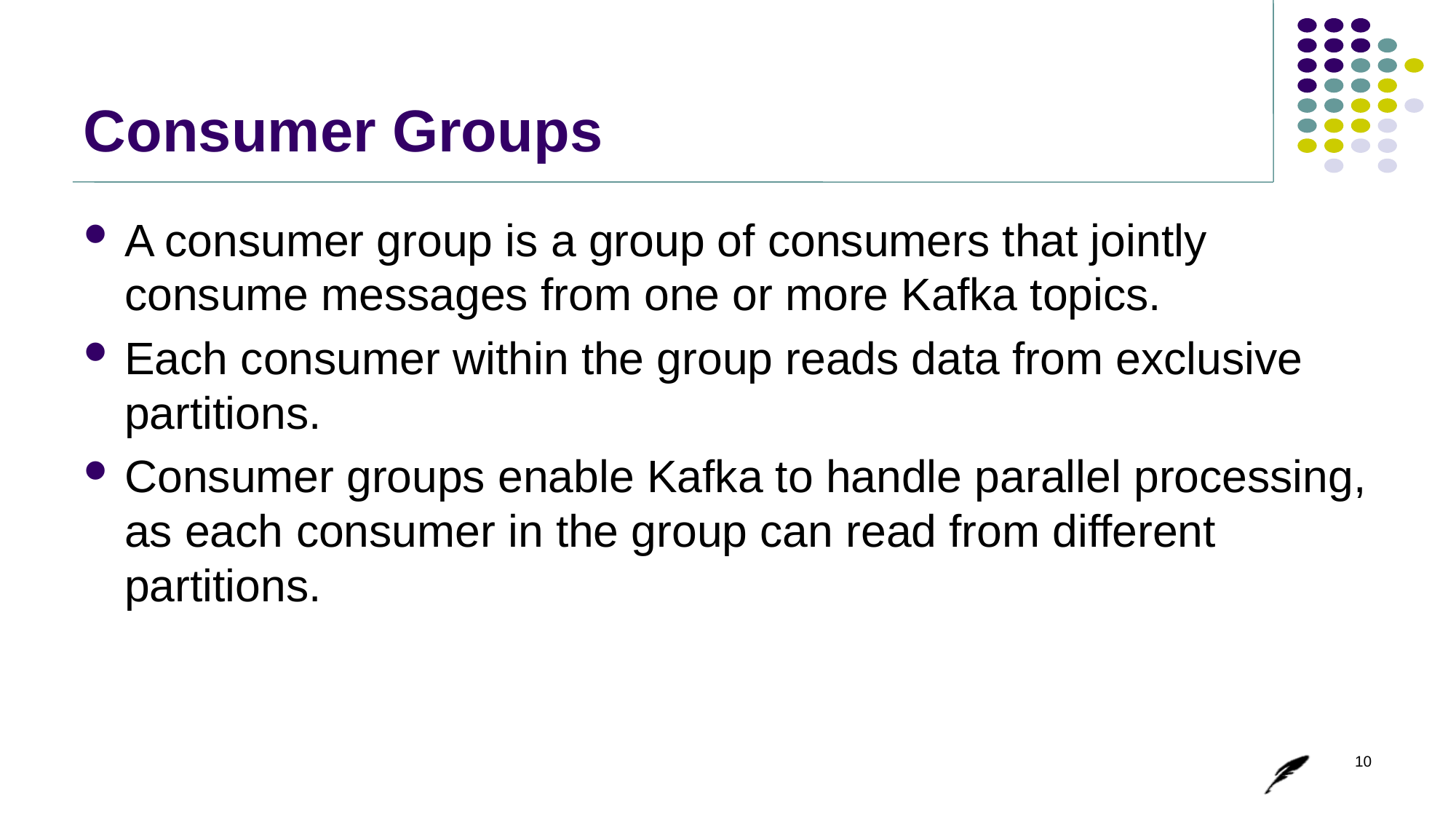

# Consumer Groups
A consumer group is a group of consumers that jointly consume messages from one or more Kafka topics.
Each consumer within the group reads data from exclusive partitions.
Consumer groups enable Kafka to handle parallel processing, as each consumer in the group can read from different partitions.
10